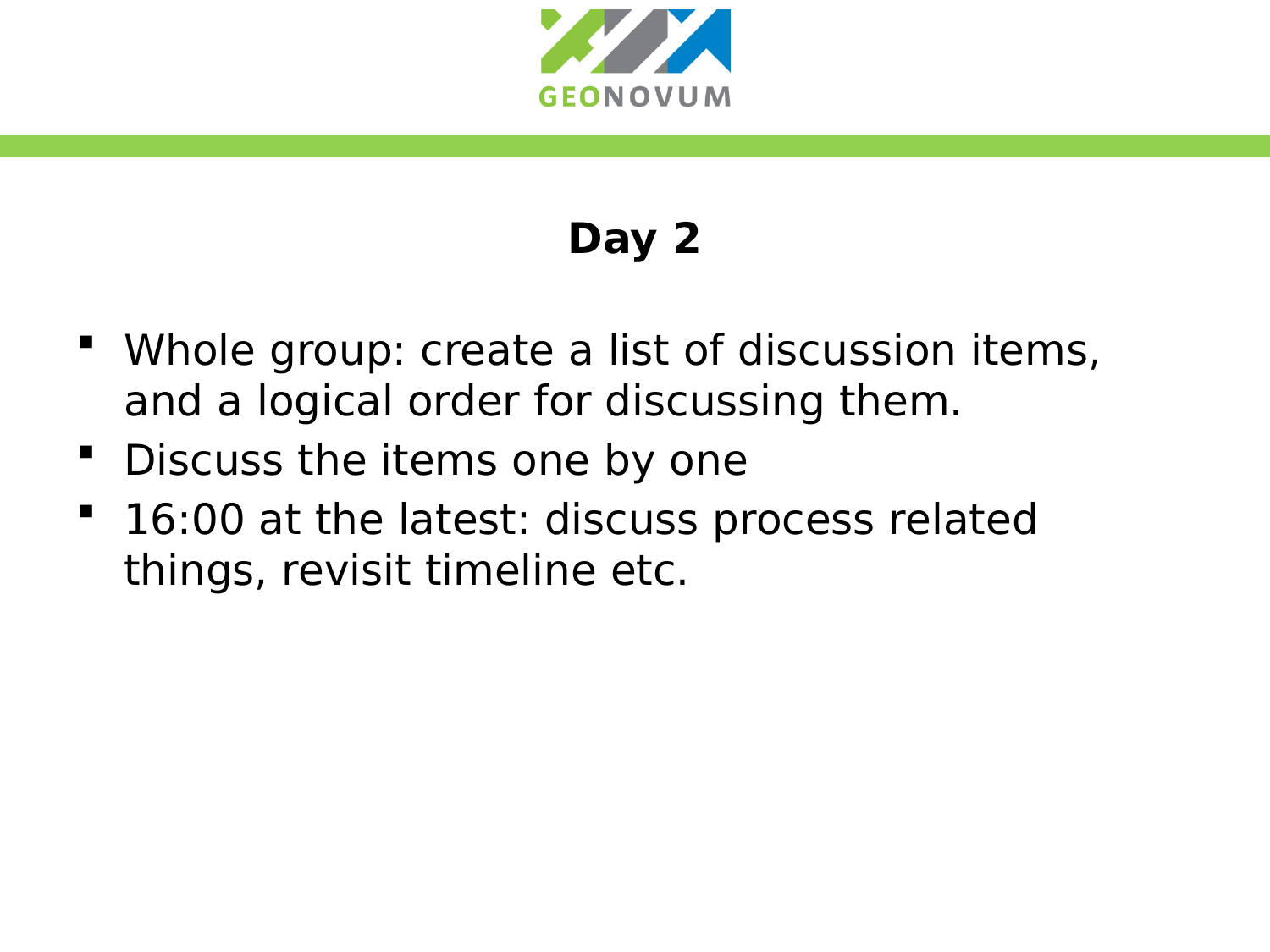

# Day 2
Whole group: create a list of discussion items, and a logical order for discussing them.
Discuss the items one by one
16:00 at the latest: discuss process related things, revisit timeline etc.